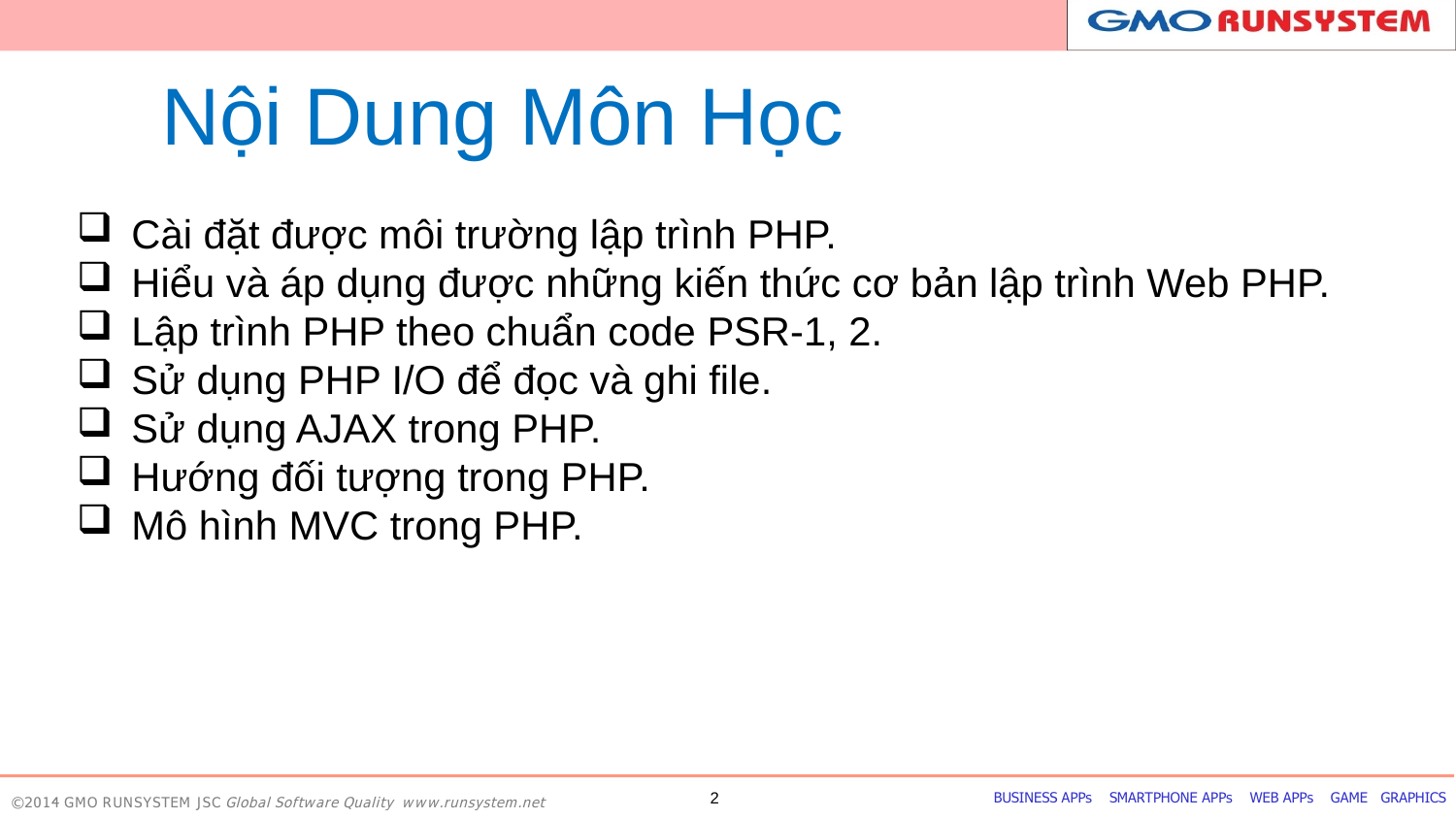

# Nội Dung Môn Học
Cài đặt được môi trường lập trình PHP.
Hiểu và áp dụng được những kiến thức cơ bản lập trình Web PHP.
Lập trình PHP theo chuẩn code PSR-1, 2.
Sử dụng PHP I/O để đọc và ghi file.
Sử dụng AJAX trong PHP.
Hướng đối tượng trong PHP.
Mô hình MVC trong PHP.